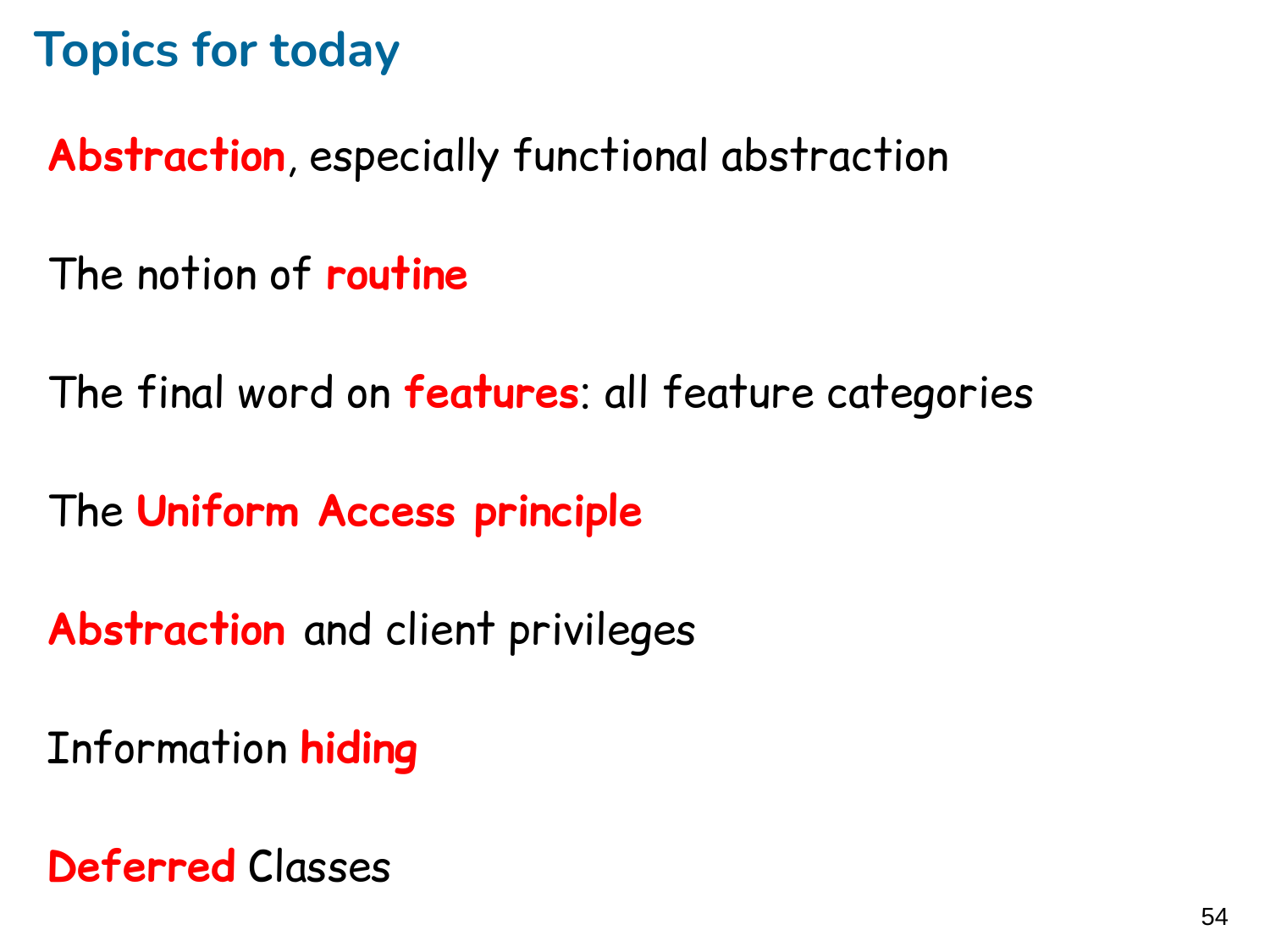

# Topics for today
Abstraction, especially functional abstraction

The notion of routine

The final word on features: all feature categories

The Uniform Access principle

Abstraction and client privileges

Information hiding

Deferred Classes
54